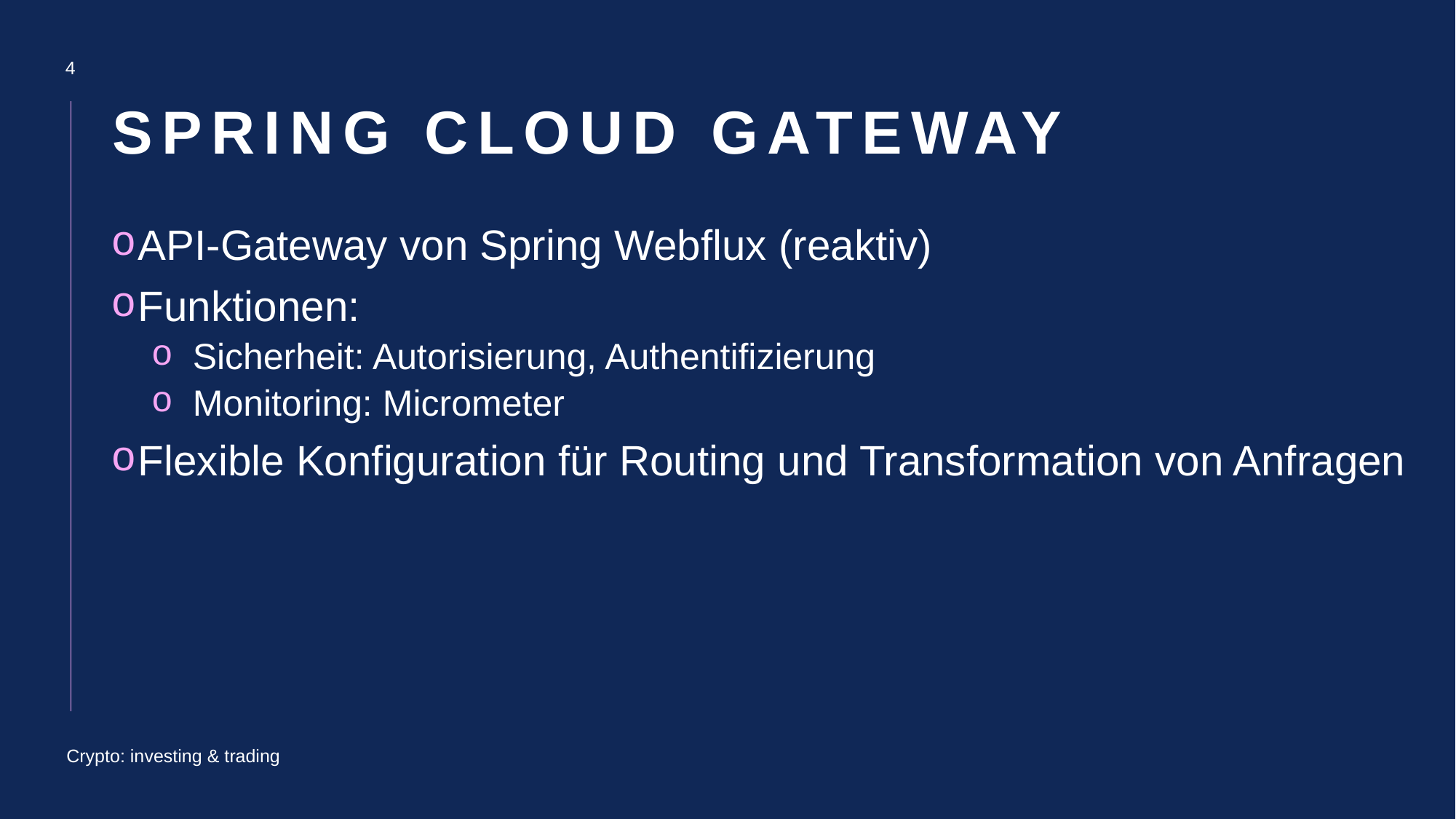

# Spring Cloud Gateway
4
API-Gateway von Spring Webflux (reaktiv)
Funktionen:
Sicherheit: Autorisierung, Authentifizierung
Monitoring: Micrometer
Flexible Konfiguration für Routing und Transformation von Anfragen

Crypto: investing & trading